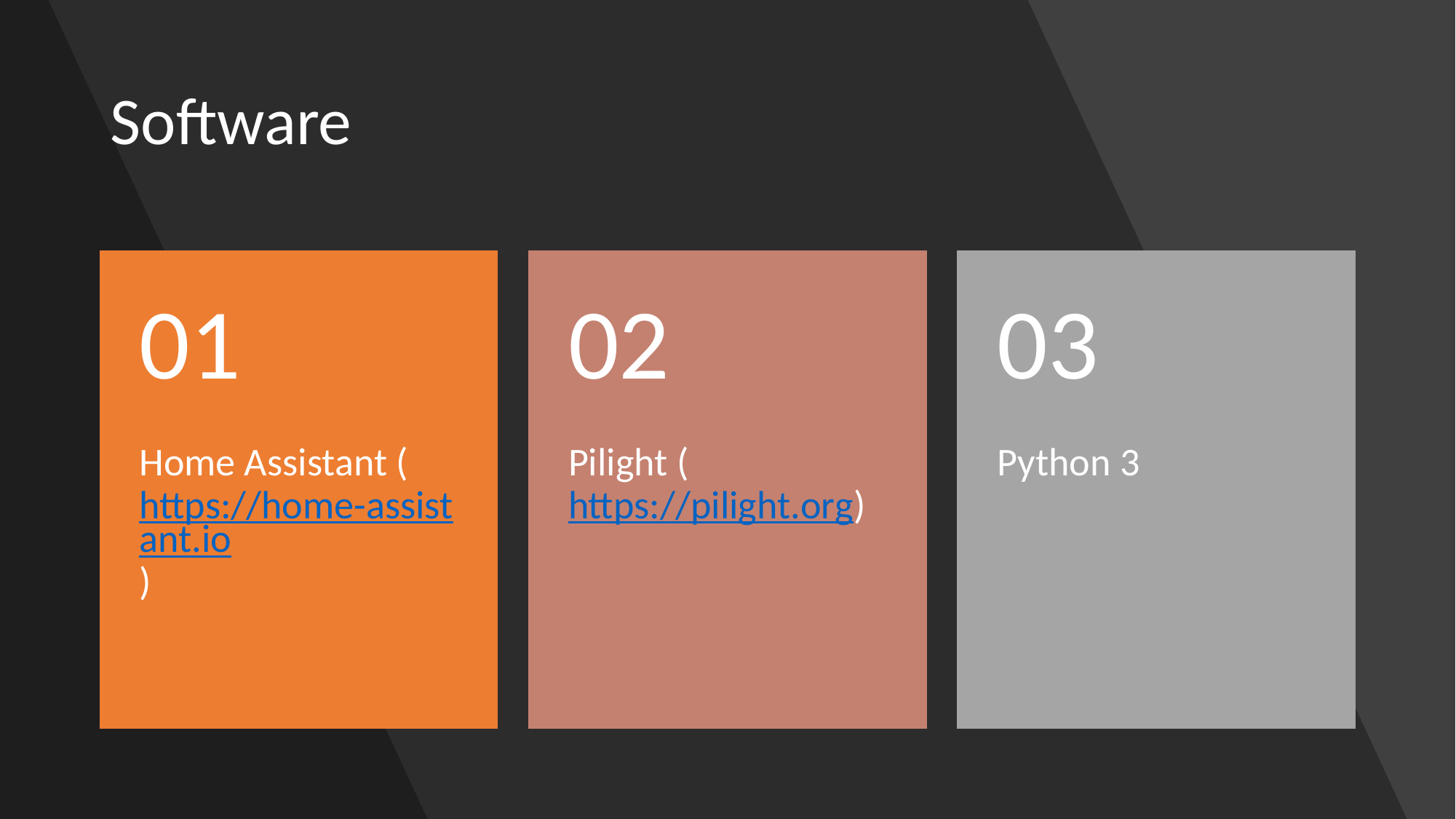

# Software
Home Assistant (https://home-assistant.io)
01
Pilight (https://pilight.org)
02
Python 3
03